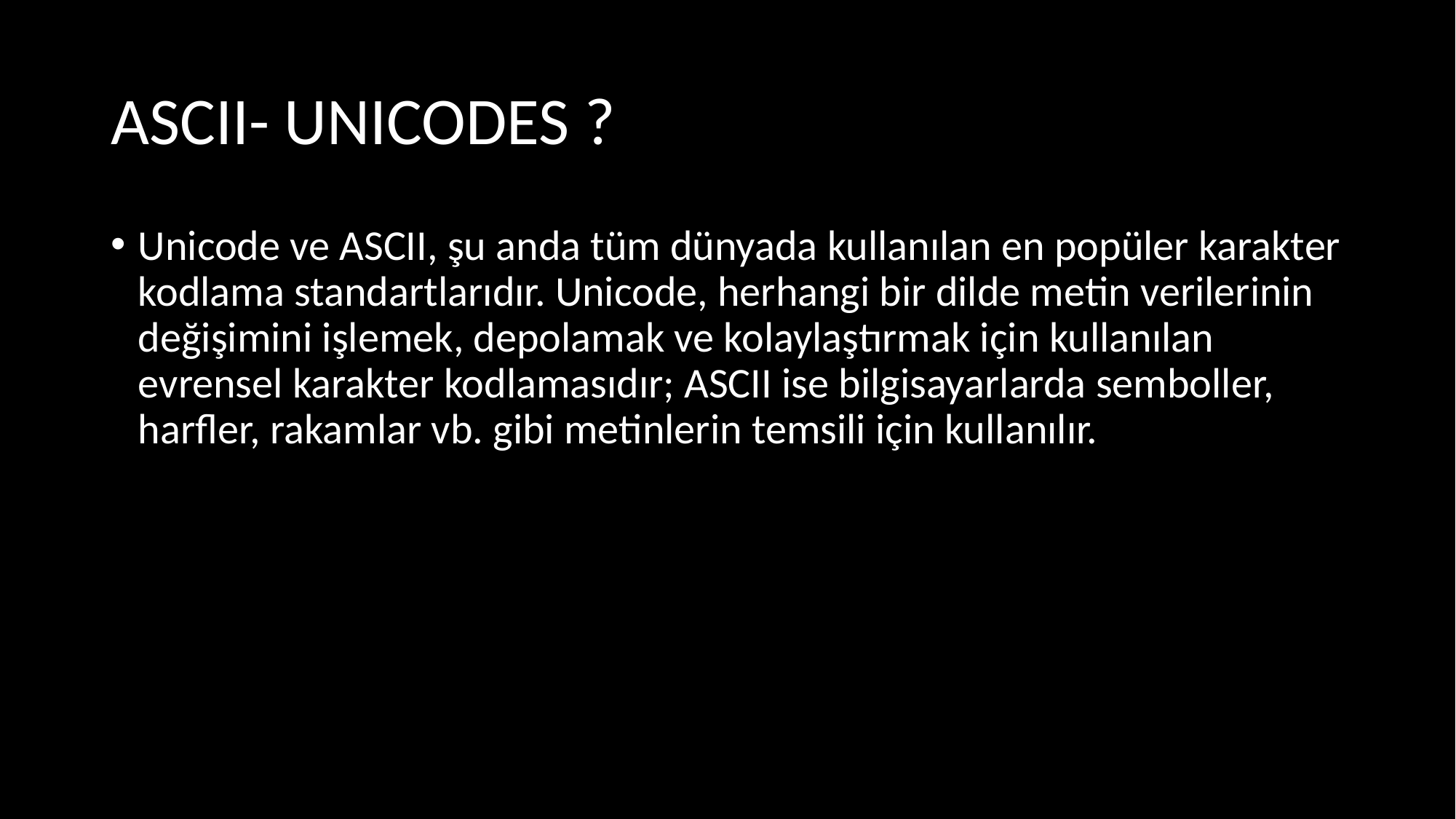

# ASCII- UNICODES ?
Unicode ve ASCII, şu anda tüm dünyada kullanılan en popüler karakter kodlama standartlarıdır. Unicode, herhangi bir dilde metin verilerinin değişimini işlemek, depolamak ve kolaylaştırmak için kullanılan evrensel karakter kodlamasıdır; ASCII ise bilgisayarlarda semboller, harfler, rakamlar vb. gibi metinlerin temsili için kullanılır.